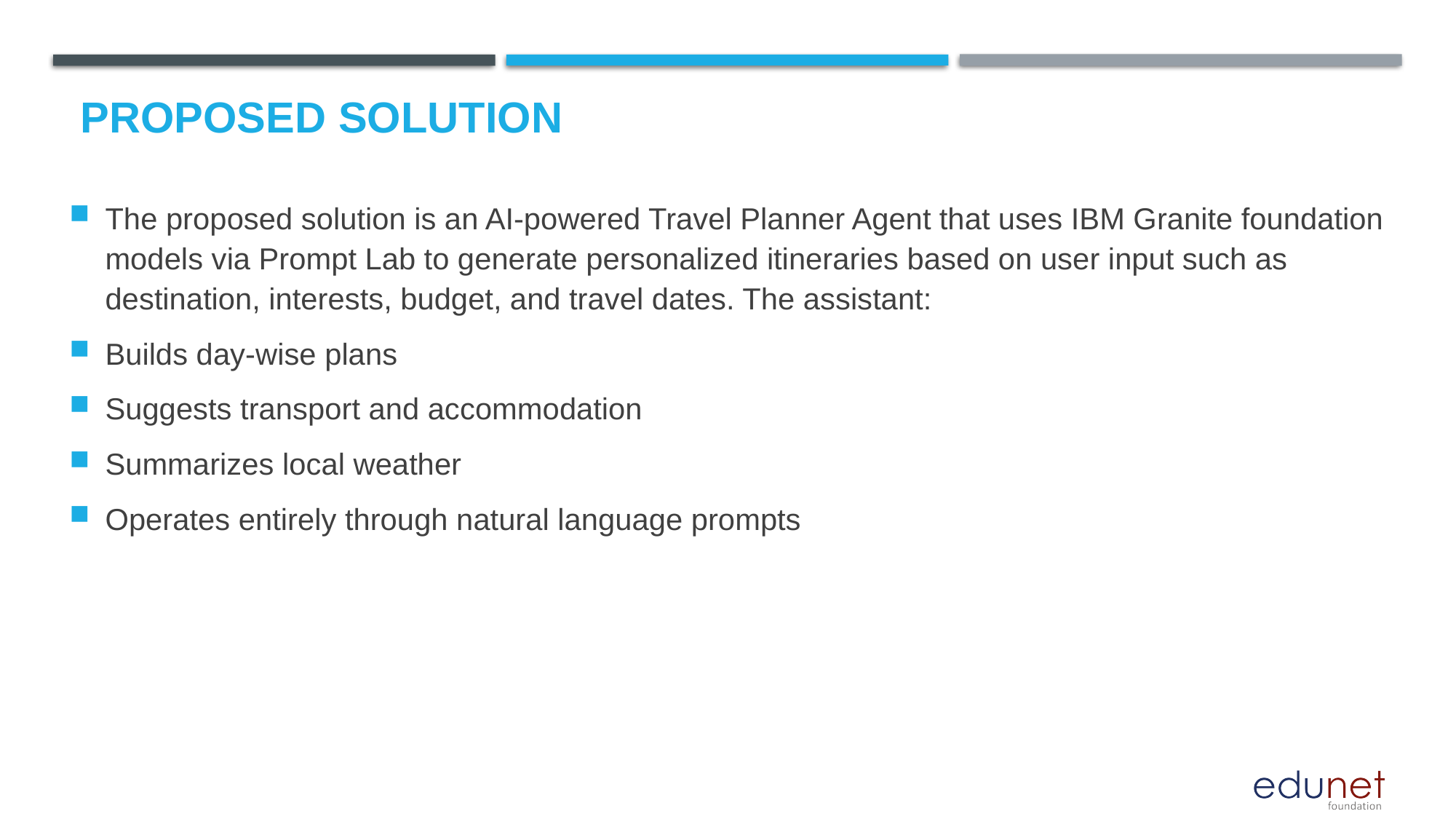

The proposed solution is an AI-powered Travel Planner Agent that uses IBM Granite foundation models via Prompt Lab to generate personalized itineraries based on user input such as destination, interests, budget, and travel dates. The assistant:
Builds day-wise plans
Suggests transport and accommodation
Summarizes local weather
Operates entirely through natural language prompts
# Proposed Solution